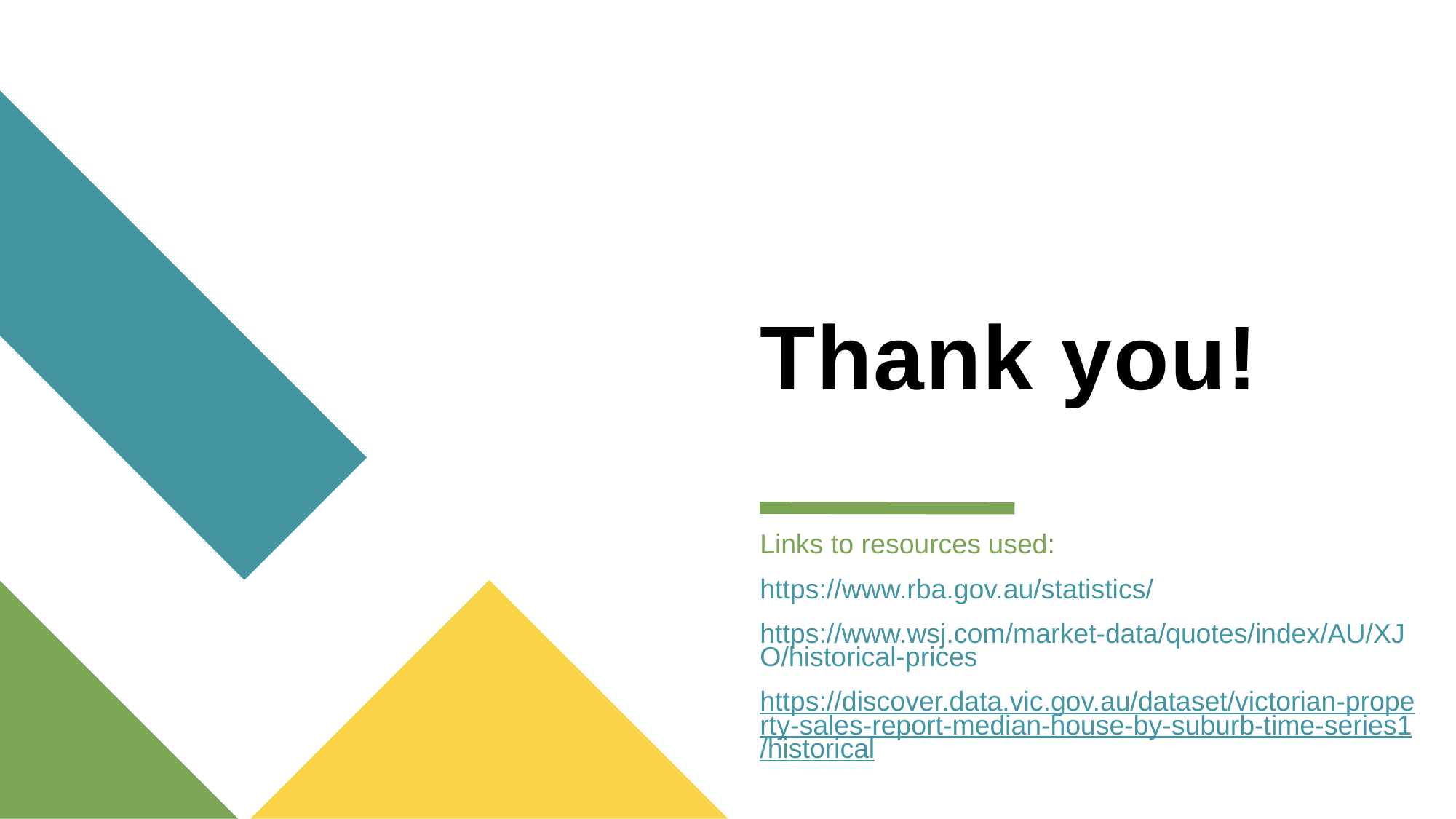

# Thank you!
Links to resources used:
https://www.rba.gov.au/statistics/
https://www.wsj.com/market-data/quotes/index/AU/XJO/historical-prices
https://discover.data.vic.gov.au/dataset/victorian-property-sales-report-median-house-by-suburb-time-series1/historical